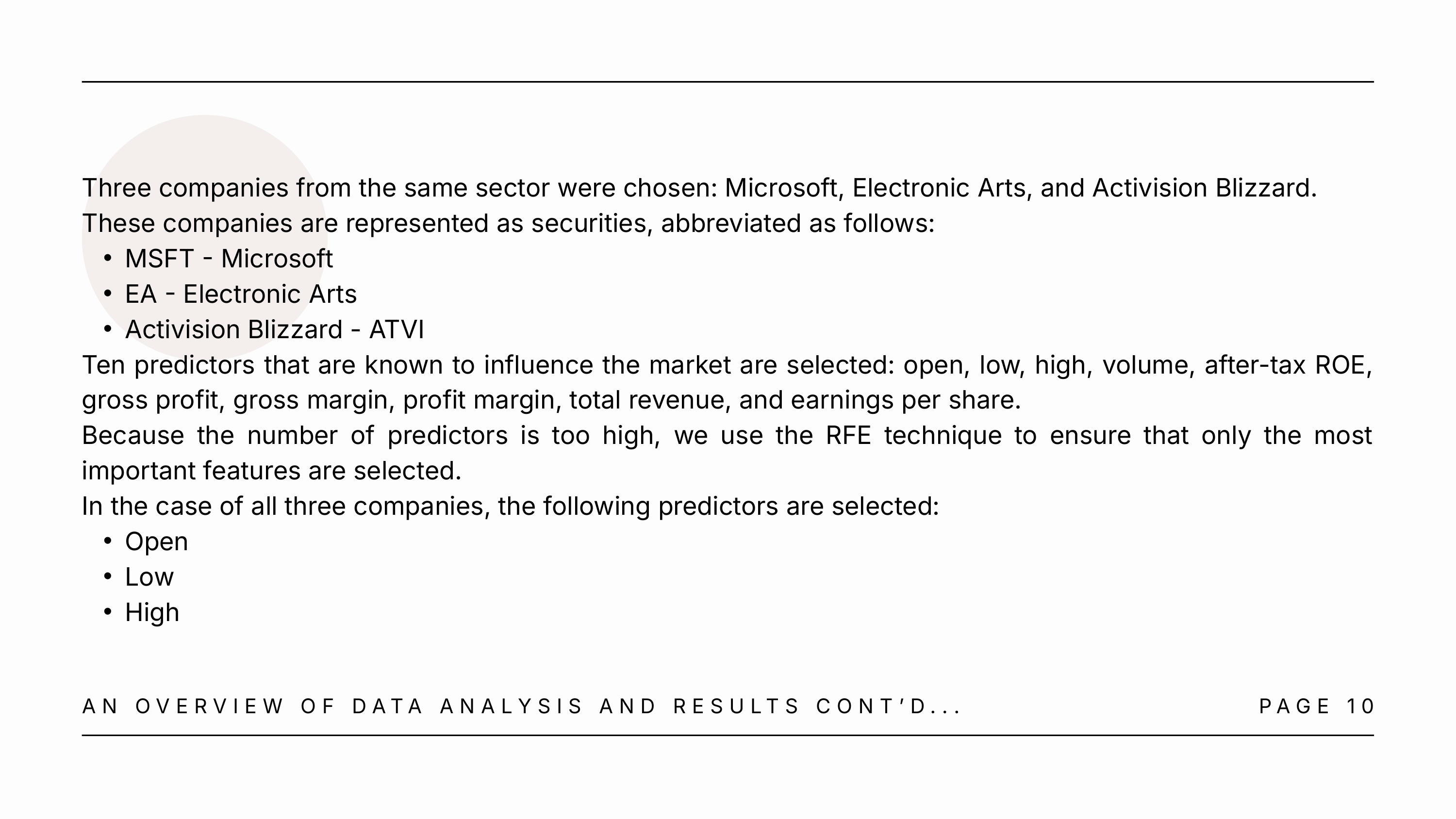

Three companies from the same sector were chosen: Microsoft, Electronic Arts, and Activision Blizzard.
These companies are represented as securities, abbreviated as follows:
MSFT - Microsoft
EA - Electronic Arts
Activision Blizzard - ATVI
Ten predictors that are known to influence the market are selected: open, low, high, volume, after-tax ROE, gross profit, gross margin, profit margin, total revenue, and earnings per share.
Because the number of predictors is too high, we use the RFE technique to ensure that only the most important features are selected.
In the case of all three companies, the following predictors are selected:
Open
Low
High

AN OVERVIEW OF DATA ANALYSIS AND RESULTS CONT’D...
PAGE 10